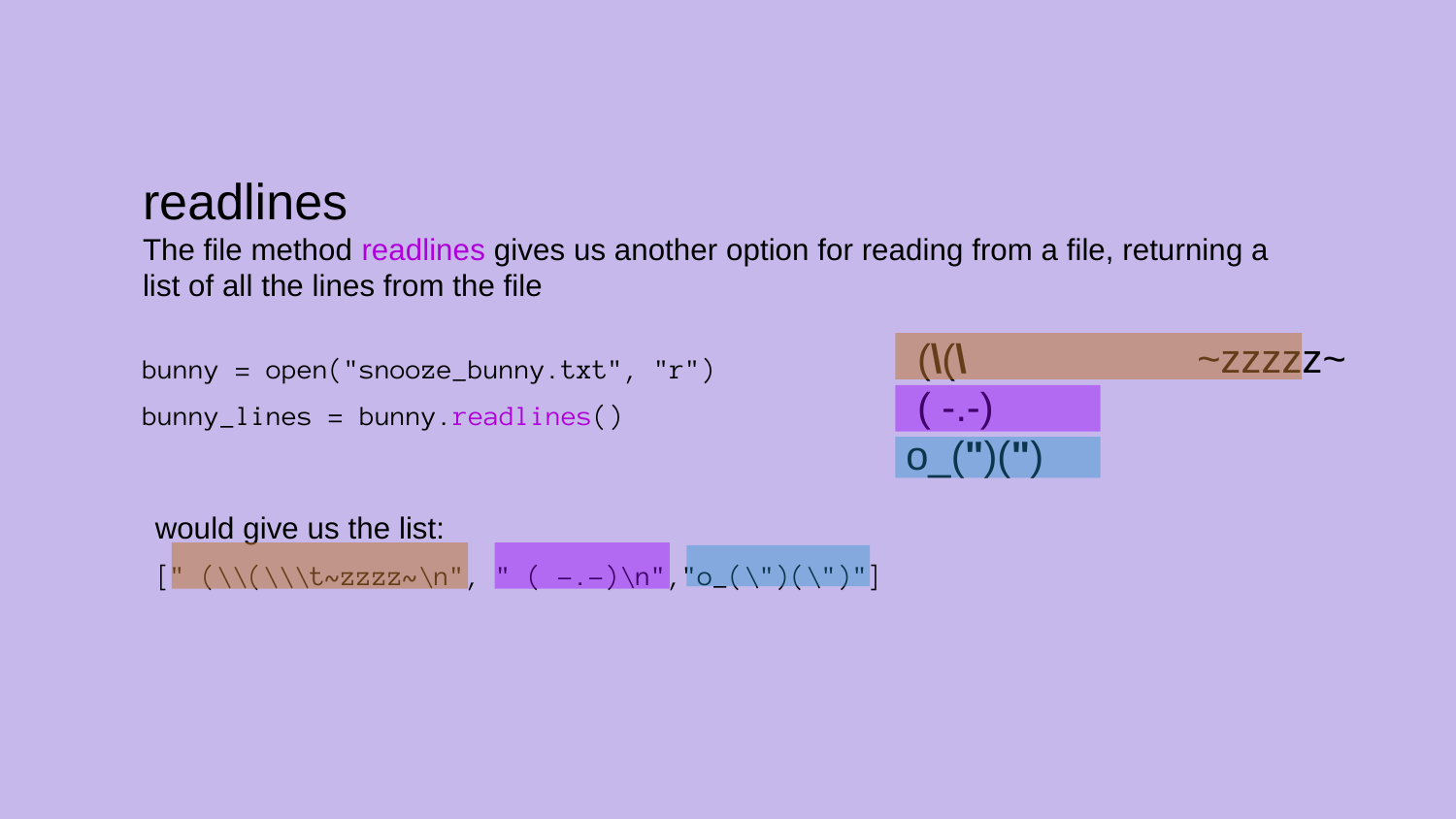

readlines
The file method readlines gives us another option for reading from a file, returning a list of all the lines from the file

bunny = open("snooze_bunny.txt", "r")
bunny_lines = bunny.readlines()
 (\(\		~zzzzz~
 ( -.-)
o_(")(")

would give us the list:
[" (\\(\\\t~zzzz~\n", " ( -.-)\n","o_(\")(\")"]